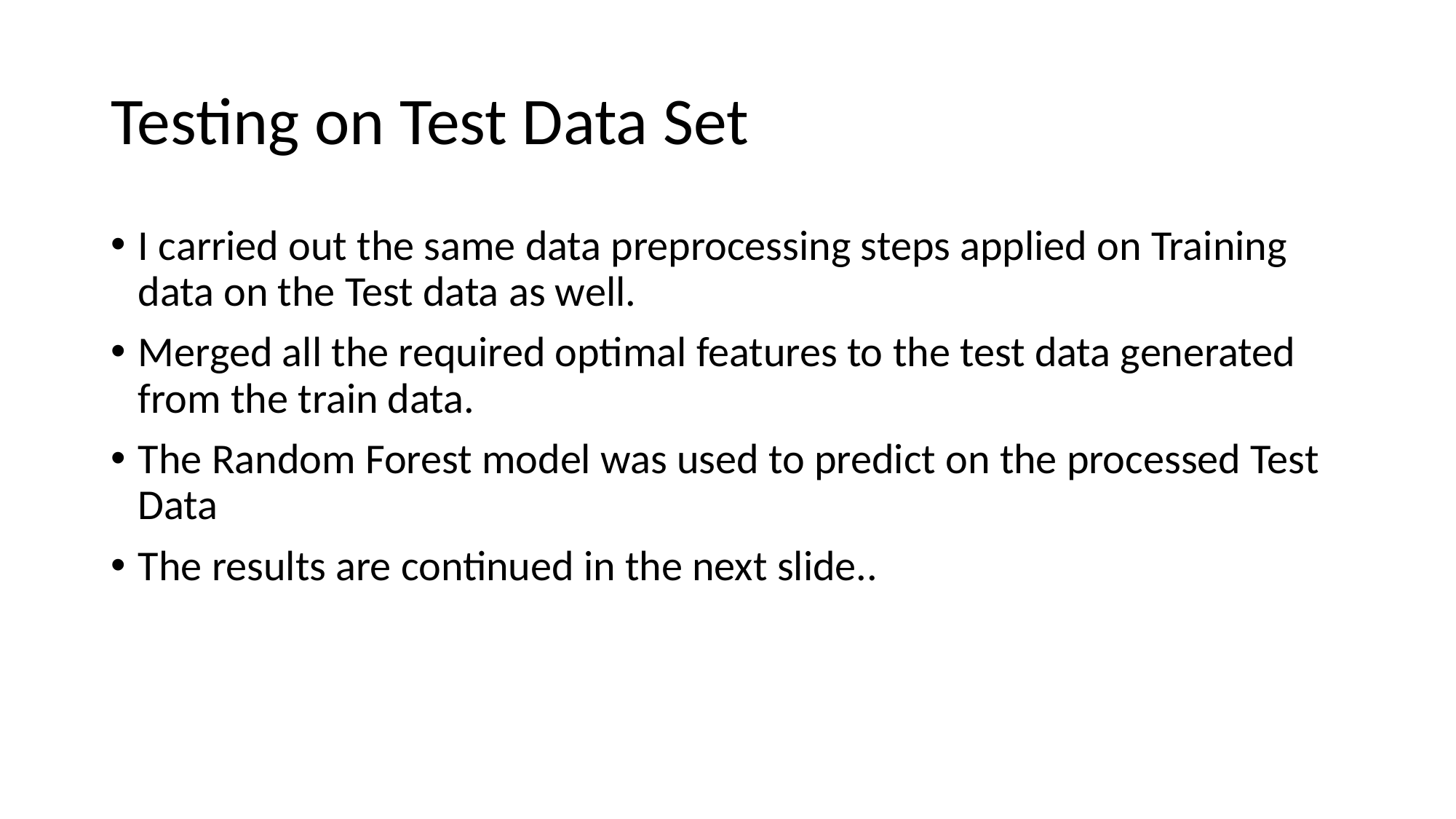

# Testing on Test Data Set
I carried out the same data preprocessing steps applied on Training data on the Test data as well.
Merged all the required optimal features to the test data generated from the train data.
The Random Forest model was used to predict on the processed Test Data
The results are continued in the next slide..